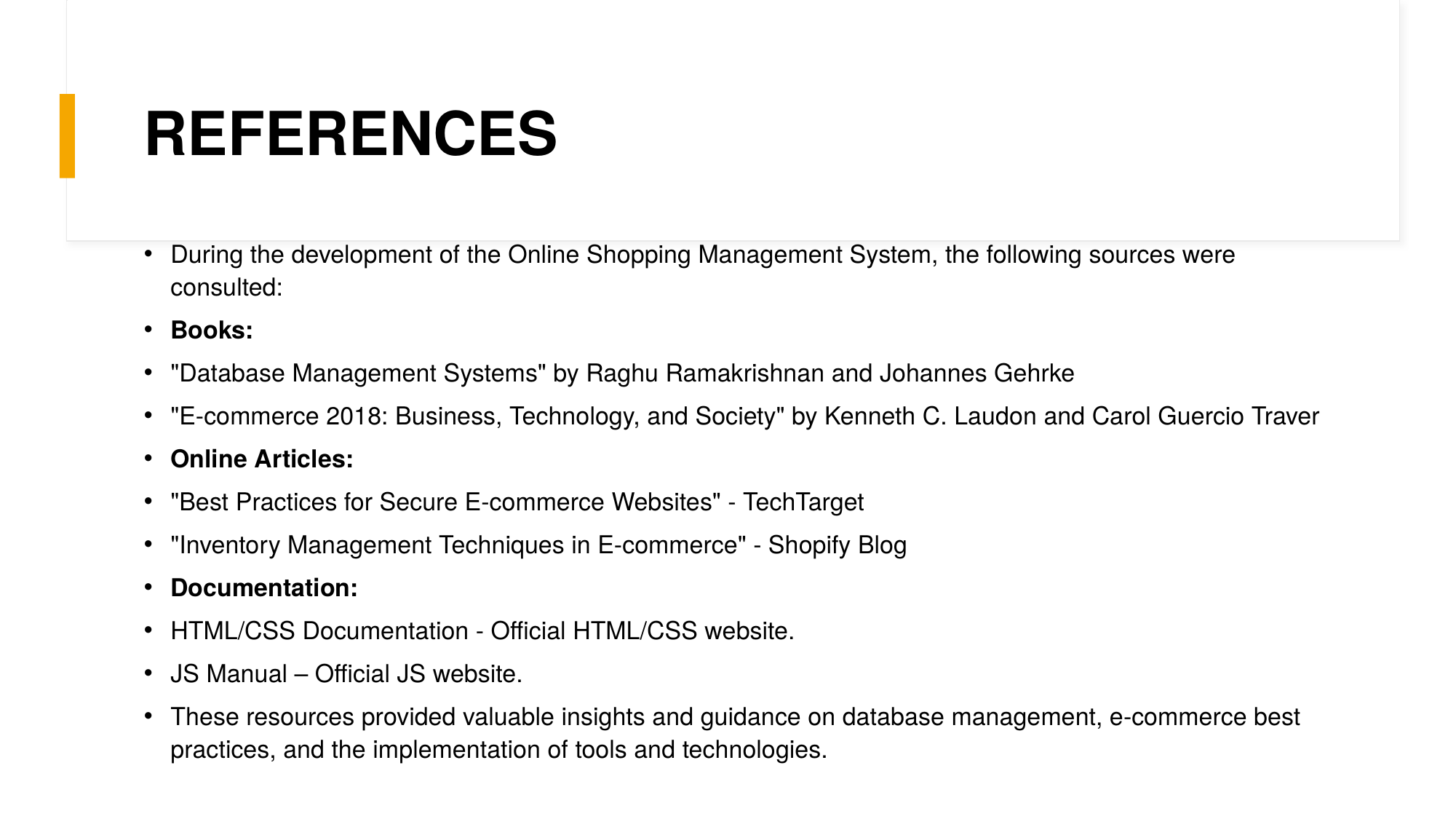

# REFERENCES
During the development of the Online Shopping Management System, the following sources were consulted:
Books:
"Database Management Systems" by Raghu Ramakrishnan and Johannes Gehrke
"E-commerce 2018: Business, Technology, and Society" by Kenneth C. Laudon and Carol Guercio Traver
Online Articles:
"Best Practices for Secure E-commerce Websites" - TechTarget
"Inventory Management Techniques in E-commerce" - Shopify Blog
Documentation:
HTML/CSS Documentation - Official HTML/CSS website.
JS Manual – Official JS website.
These resources provided valuable insights and guidance on database management, e-commerce best practices, and the implementation of tools and technologies.